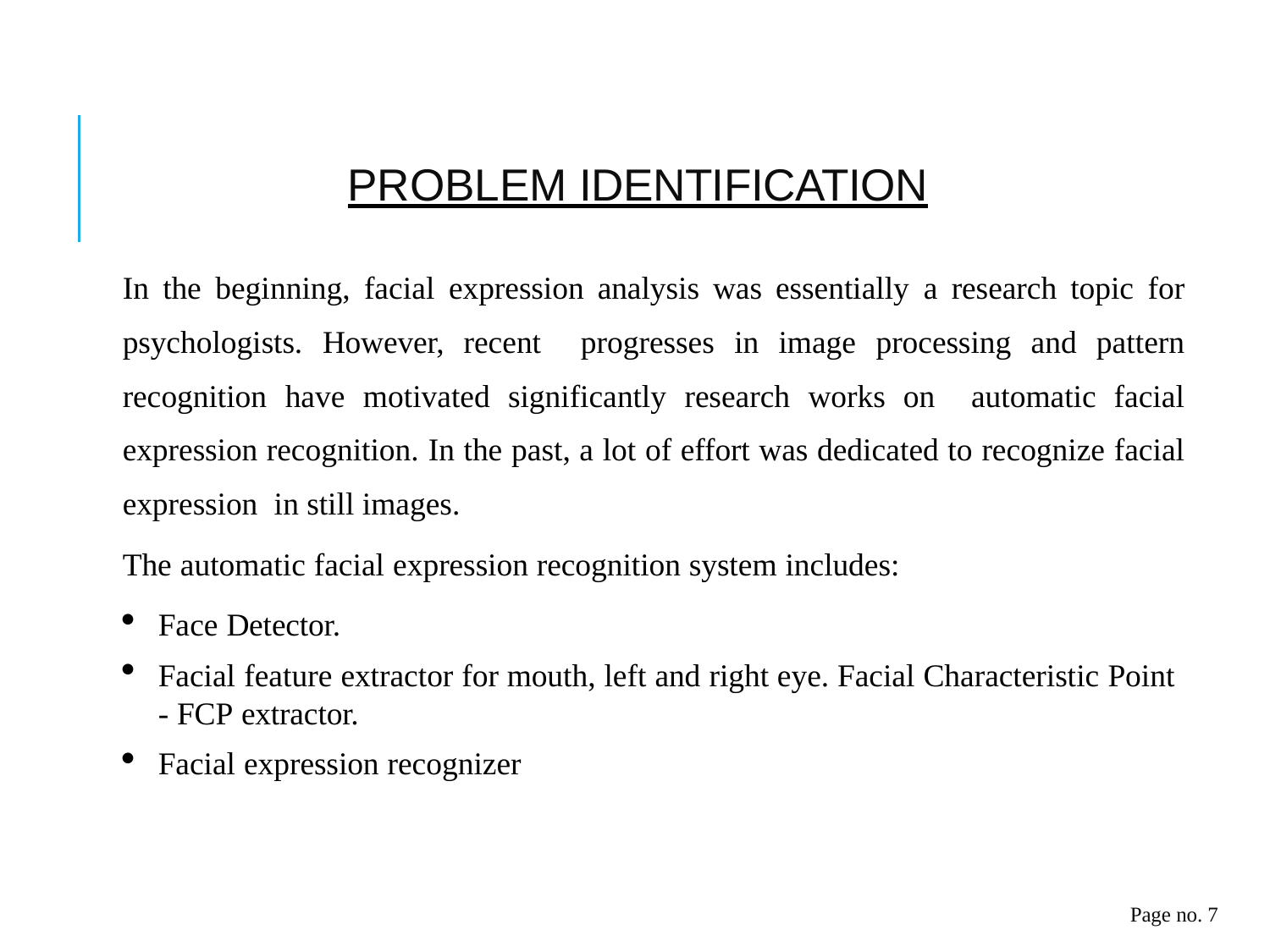

# PROBLEM IDENTIFICATION
In the beginning, facial expression analysis was essentially a research topic for psychologists. However, recent  progresses in image processing and pattern recognition have motivated significantly research works on  automatic facial expression recognition. In the past, a lot of effort was dedicated to recognize facial expression  in still images.
The automatic facial expression recognition system includes:
Face Detector.
Facial feature extractor for mouth, left and right eye. Facial Characteristic Point - FCP extractor.
Facial expression recognizer
Page no. 7